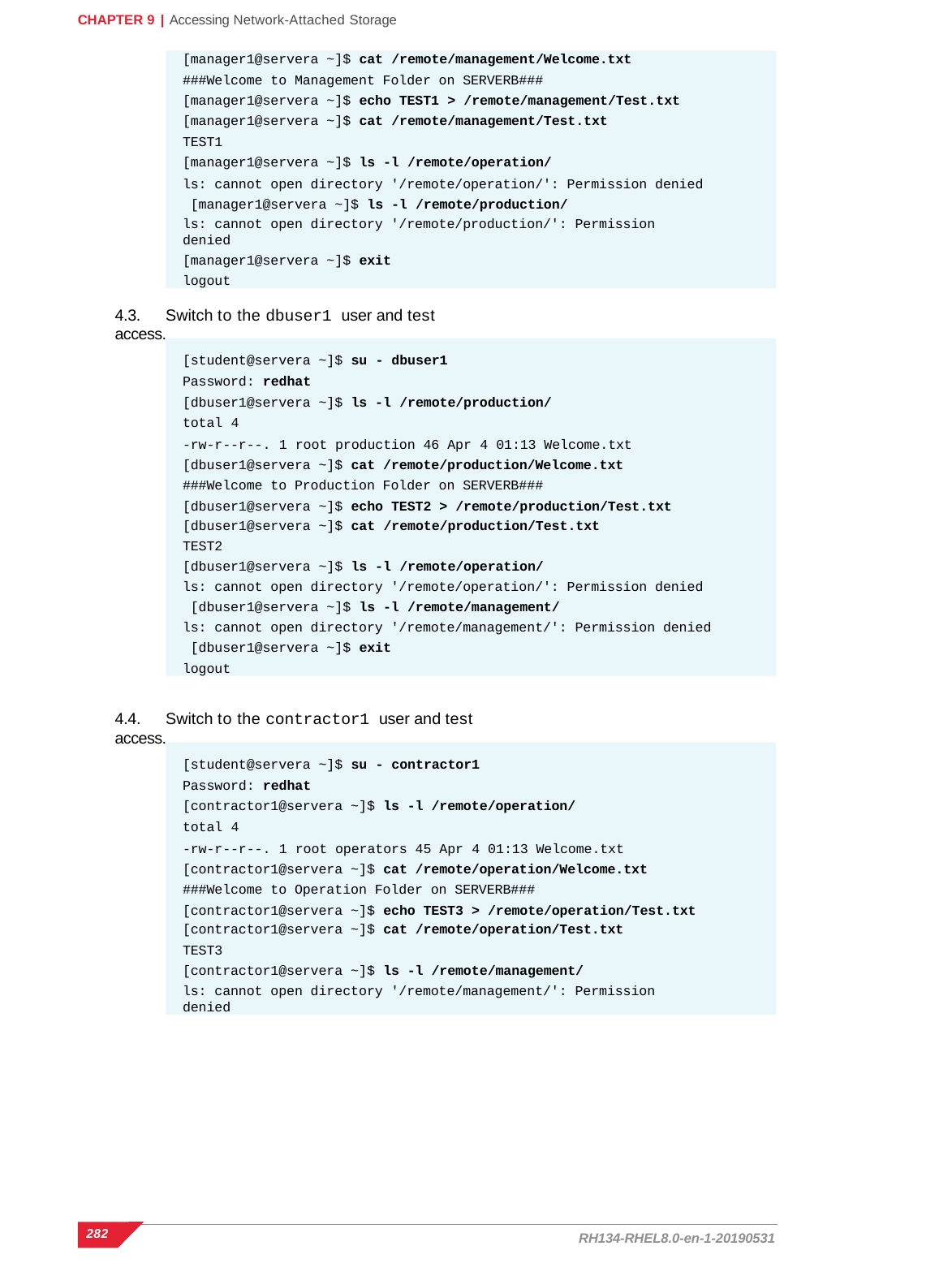

CHAPTER 9 | Accessing Network-Attached Storage
[manager1@servera ~]$ cat /remote/management/Welcome.txt
###Welcome to Management Folder on SERVERB###  [manager1@servera ~]$ echo TEST1 > /remote/management/Test.txt
[manager1@servera ~]$ cat /remote/management/Test.txt
TEST1
[manager1@servera ~]$ ls -l /remote/operation/
ls: cannot open directory '/remote/operation/': Permission denied  [manager1@servera ~]$ ls -l /remote/production/
ls: cannot open directory '/remote/production/': Permission denied
[manager1@servera ~]$ exit
logout
4.3.	Switch to the dbuser1 user and test access.
[student@servera ~]$ su - dbuser1
Password: redhat
[dbuser1@servera ~]$ ls -l /remote/production/
total 4
-rw-r--r--. 1 root production 46 Apr 4 01:13 Welcome.txt  [dbuser1@servera ~]$ cat /remote/production/Welcome.txt  ###Welcome to Production Folder on SERVERB###  [dbuser1@servera ~]$ echo TEST2 > /remote/production/Test.txt
[dbuser1@servera ~]$ cat /remote/production/Test.txt
TEST2
[dbuser1@servera ~]$ ls -l /remote/operation/
ls: cannot open directory '/remote/operation/': Permission denied  [dbuser1@servera ~]$ ls -l /remote/management/
ls: cannot open directory '/remote/management/': Permission denied  [dbuser1@servera ~]$ exit
logout
4.4.	Switch to the contractor1 user and test access.
[student@servera ~]$ su - contractor1
Password: redhat
[contractor1@servera ~]$ ls -l /remote/operation/
total 4
-rw-r--r--. 1 root operators 45 Apr 4 01:13 Welcome.txt  [contractor1@servera ~]$ cat /remote/operation/Welcome.txt  ###Welcome to Operation Folder on SERVERB###  [contractor1@servera ~]$ echo TEST3 > /remote/operation/Test.txt
[contractor1@servera ~]$ cat /remote/operation/Test.txt
TEST3
[contractor1@servera ~]$ ls -l /remote/management/
ls: cannot open directory '/remote/management/': Permission denied

282

RH134-RHEL8.0-en-1-20190531